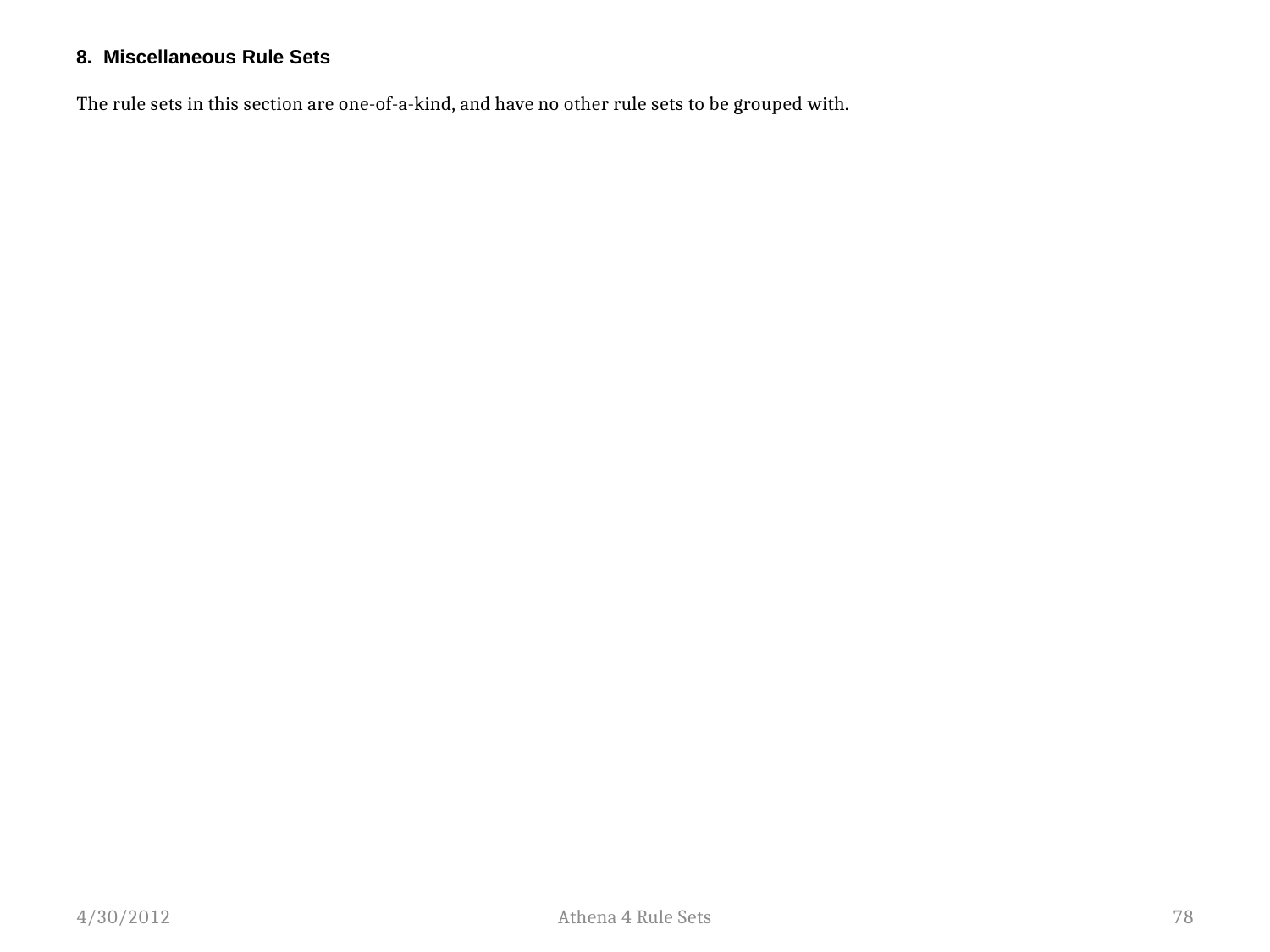

# 8.  Miscellaneous Rule Sets
The rule sets in this section are one-of-a-kind, and have no other rule sets to be grouped with.
4/30/2012
Athena 4 Rule Sets
78